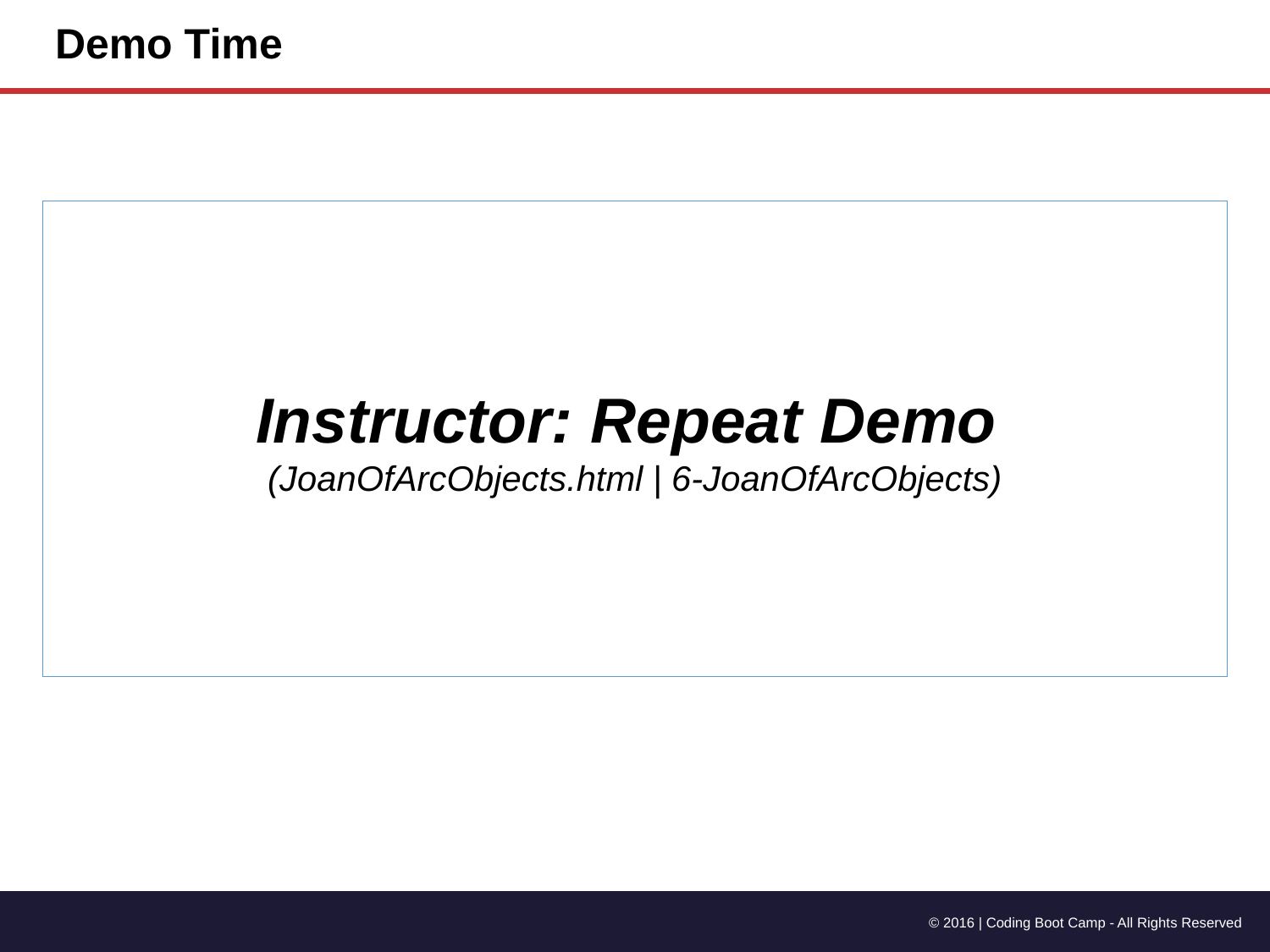

# Demo Time
Instructor: Repeat Demo
(JoanOfArcObjects.html | 6-JoanOfArcObjects)